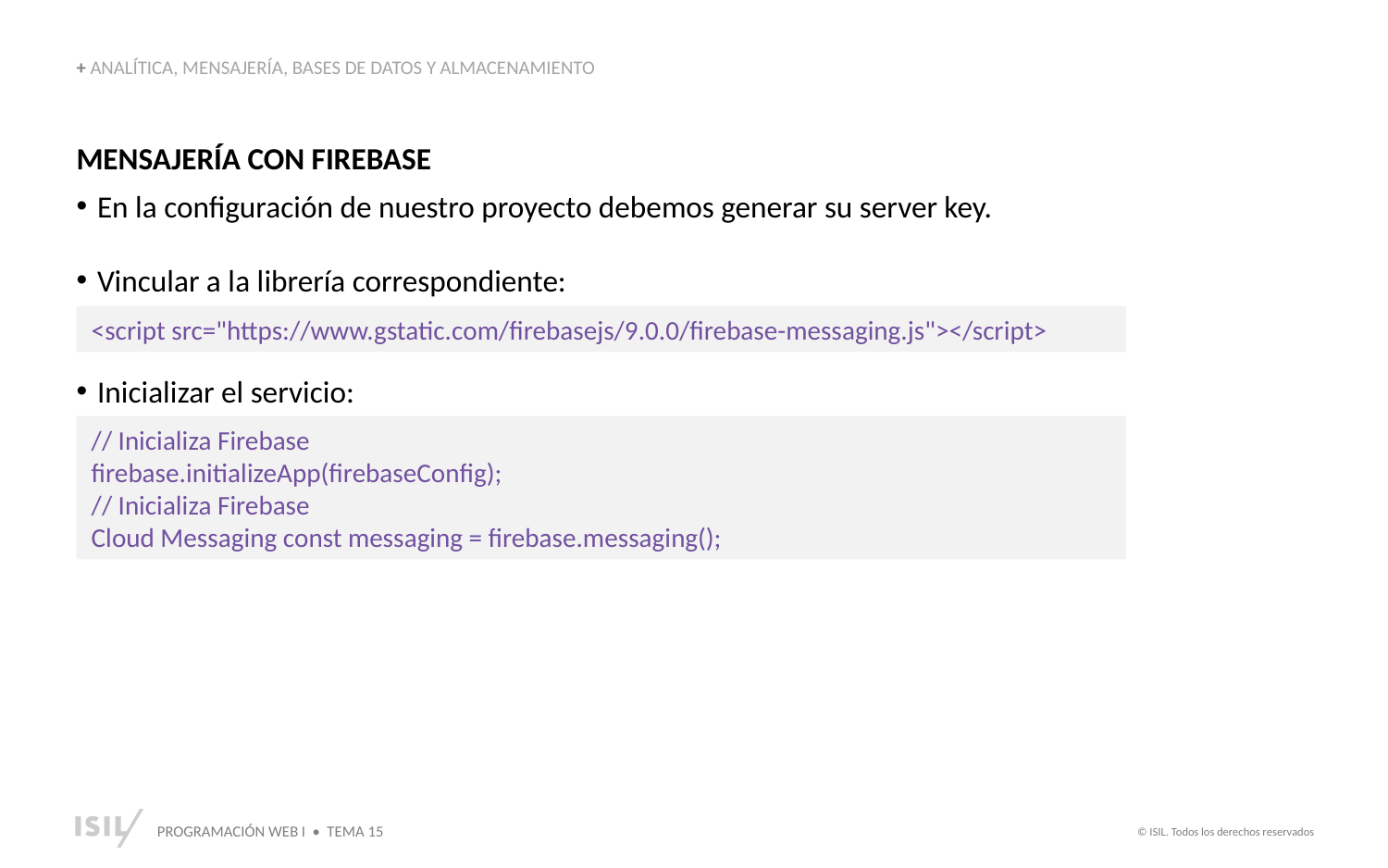

+ ANALÍTICA, MENSAJERÍA, BASES DE DATOS Y ALMACENAMIENTO
MENSAJERÍA CON FIREBASE
En la configuración de nuestro proyecto debemos generar su server key.

Vincular a la librería correspondiente:

Inicializar el servicio:
<script src="https://www.gstatic.com/firebasejs/9.0.0/firebase-messaging.js"></script>
// Inicializa Firebase
firebase.initializeApp(firebaseConfig);
// Inicializa Firebase
Cloud Messaging const messaging = firebase.messaging();